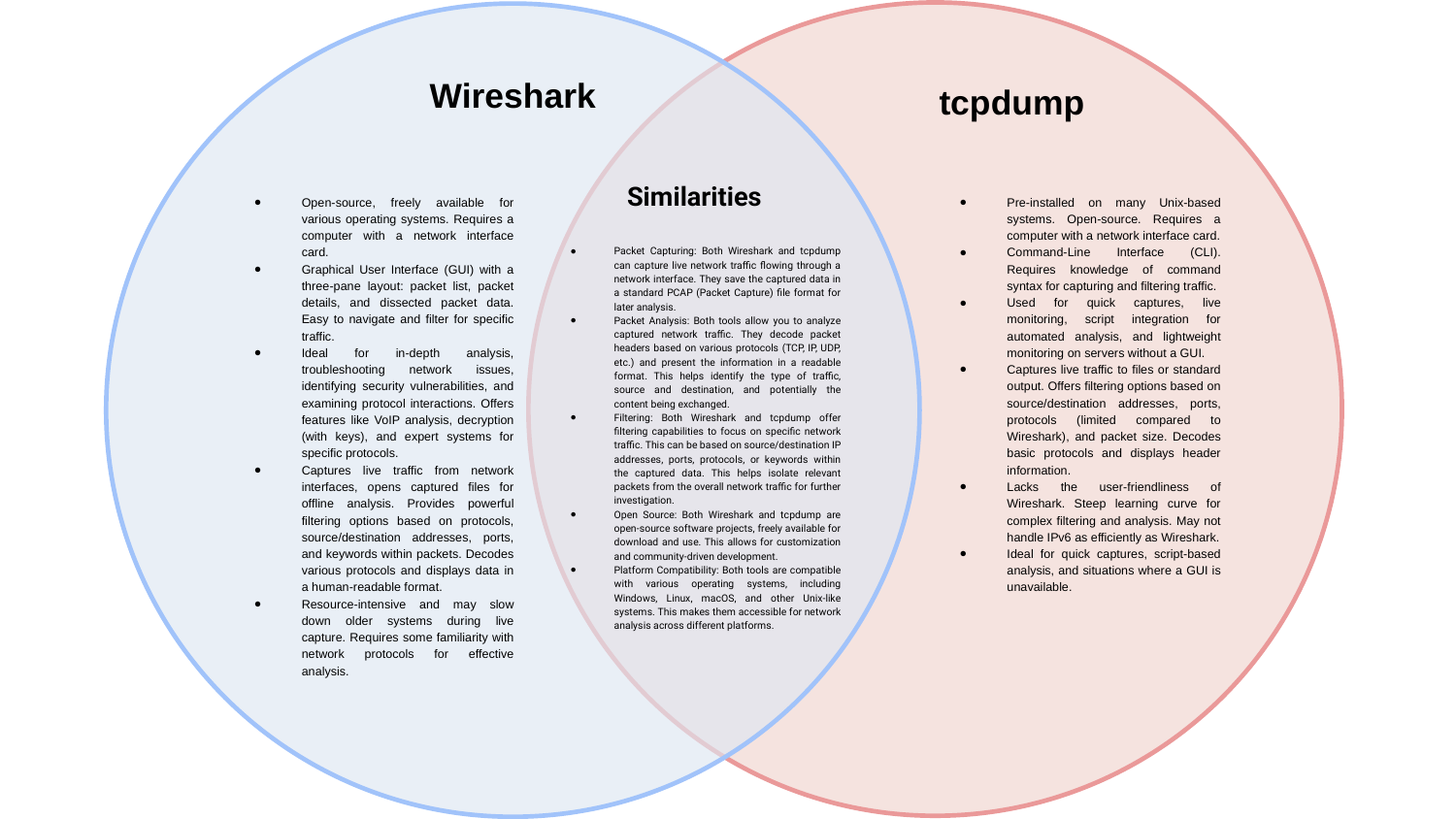

Wireshark
tcpdump
Similarities
Open-source, freely available for various operating systems. Requires a computer with a network interface card.
Graphical User Interface (GUI) with a three-pane layout: packet list, packet details, and dissected packet data. Easy to navigate and filter for specific traffic.
Ideal for in-depth analysis, troubleshooting network issues, identifying security vulnerabilities, and examining protocol interactions. Offers features like VoIP analysis, decryption (with keys), and expert systems for specific protocols.
Captures live traffic from network interfaces, opens captured files for offline analysis. Provides powerful filtering options based on protocols, source/destination addresses, ports, and keywords within packets. Decodes various protocols and displays data in a human-readable format.
Resource-intensive and may slow down older systems during live capture. Requires some familiarity with network protocols for effective analysis.
Pre-installed on many Unix-based systems. Open-source. Requires a computer with a network interface card.
Command-Line Interface (CLI). Requires knowledge of command syntax for capturing and filtering traffic.
Used for quick captures, live monitoring, script integration for automated analysis, and lightweight monitoring on servers without a GUI.
Captures live traffic to files or standard output. Offers filtering options based on source/destination addresses, ports, protocols (limited compared to Wireshark), and packet size. Decodes basic protocols and displays header information.
Lacks the user-friendliness of Wireshark. Steep learning curve for complex filtering and analysis. May not handle IPv6 as efficiently as Wireshark.
Ideal for quick captures, script-based analysis, and situations where a GUI is unavailable.
Packet Capturing: Both Wireshark and tcpdump can capture live network traffic flowing through a network interface. They save the captured data in a standard PCAP (Packet Capture) file format for later analysis.
Packet Analysis: Both tools allow you to analyze captured network traffic. They decode packet headers based on various protocols (TCP, IP, UDP, etc.) and present the information in a readable format. This helps identify the type of traffic, source and destination, and potentially the content being exchanged.
Filtering: Both Wireshark and tcpdump offer filtering capabilities to focus on specific network traffic. This can be based on source/destination IP addresses, ports, protocols, or keywords within the captured data. This helps isolate relevant packets from the overall network traffic for further investigation.
Open Source: Both Wireshark and tcpdump are open-source software projects, freely available for download and use. This allows for customization and community-driven development.
Platform Compatibility: Both tools are compatible with various operating systems, including Windows, Linux, macOS, and other Unix-like systems. This makes them accessible for network analysis across different platforms.